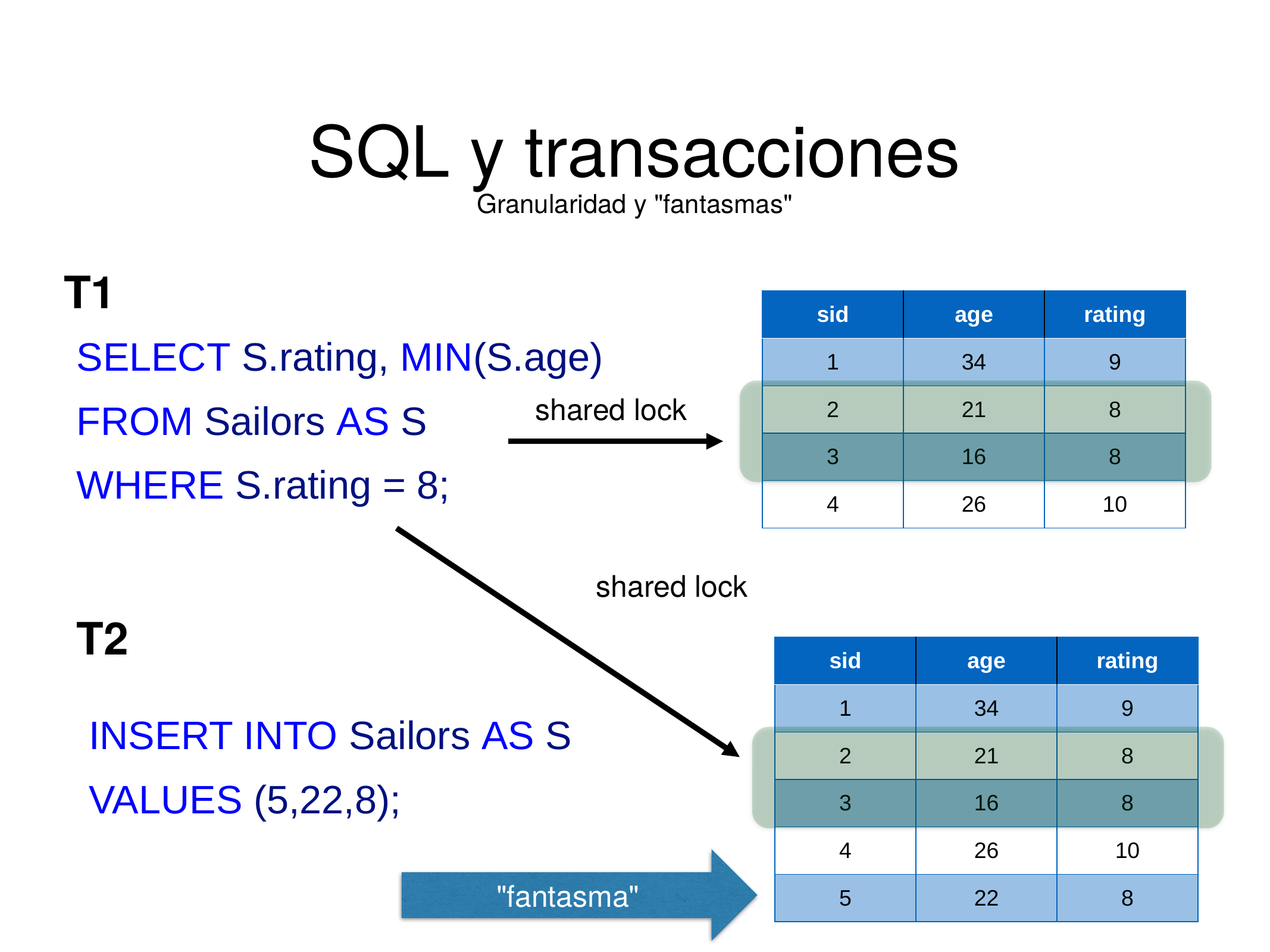

SQL y transacciones
Granularidad y "fantasmas"
T1
| sid | age | rating |
| --- | --- | --- |
| 1 | 34 | 9 |
| 2 | 21 | 8 |
| 3 | 16 | 8 |
| 4 | 26 | 10 |
SELECT S.rating, MIN(S.age)
FROM Sailors AS S
WHERE S.rating = 8;

shared lock
shared lock
T2
| sid | age | rating |
| --- | --- | --- |
| 1 | 34 | 9 |
| 2 | 21 | 8 |
| 3 | 16 | 8 |
| 4 | 26 | 10 |
| 5 | 22 | 8 |
INSERT INTO Sailors AS S
VALUES (5,22,8);

"fantasma"